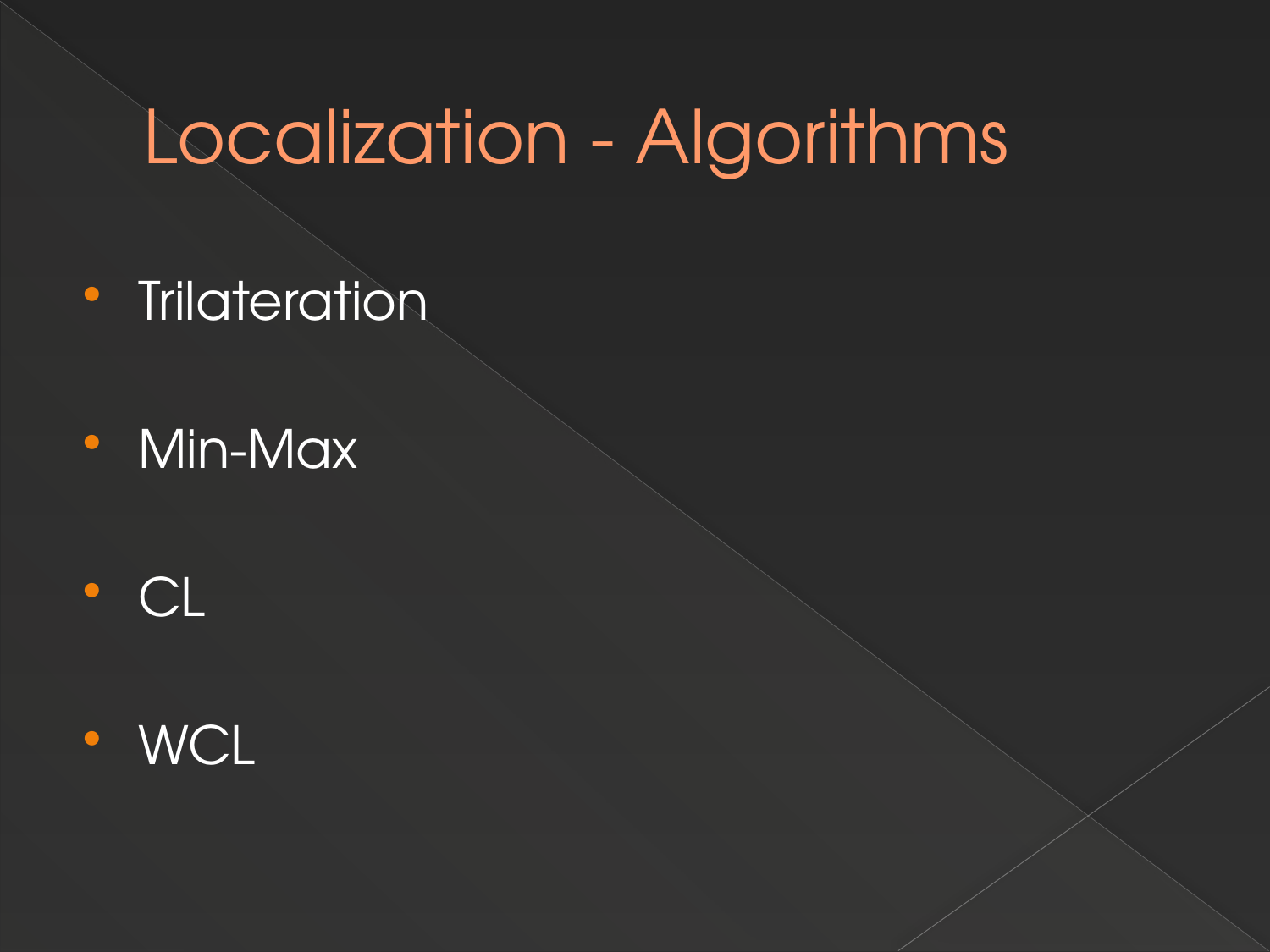

# Localization - Algorithms
Trilateration

Min-Max

CL

WCL